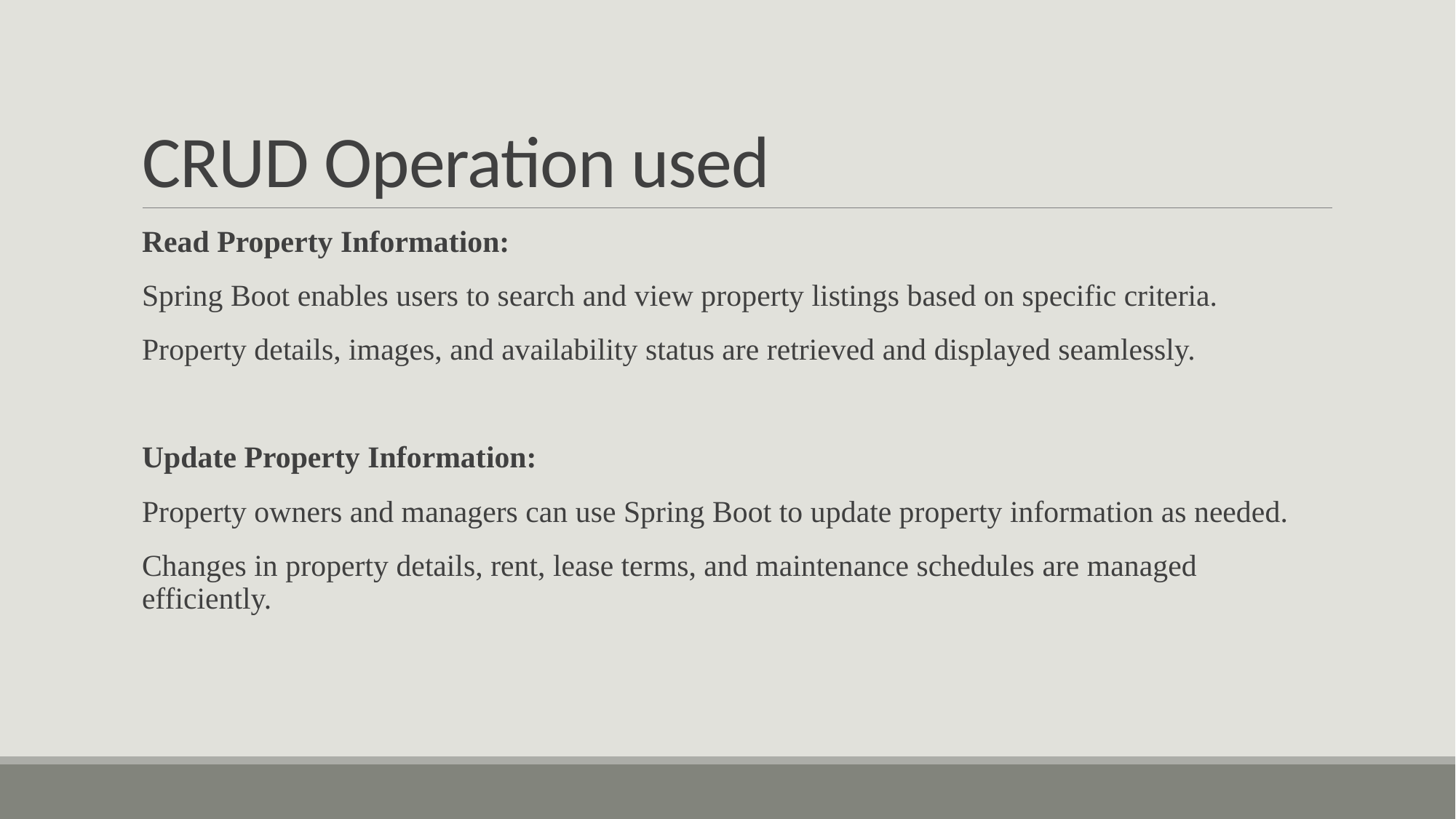

# CRUD Operation used
Read Property Information:
Spring Boot enables users to search and view property listings based on specific criteria.
Property details, images, and availability status are retrieved and displayed seamlessly.

Update Property Information:
Property owners and managers can use Spring Boot to update property information as needed.
Changes in property details, rent, lease terms, and maintenance schedules are managed efficiently.